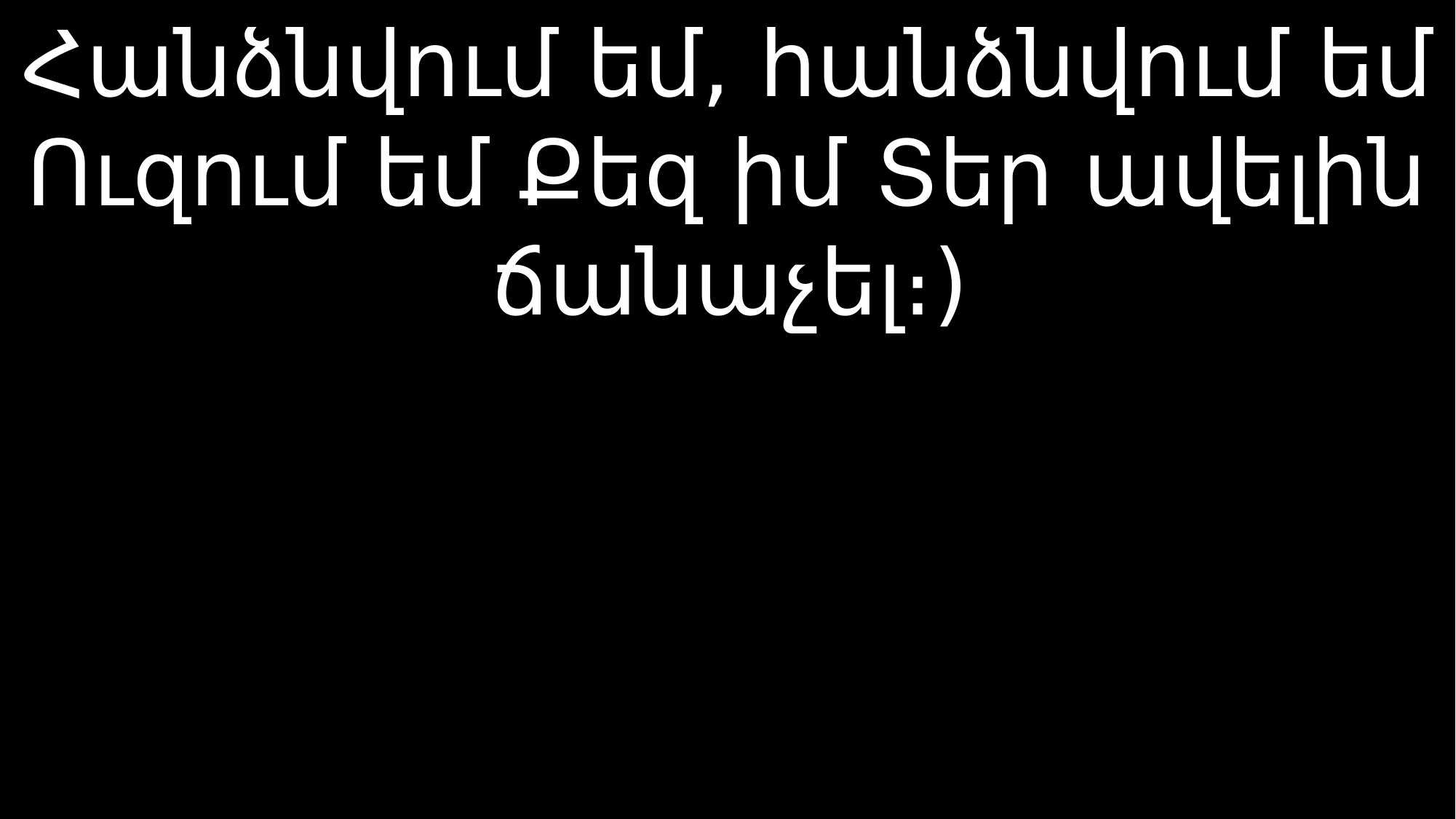

# Հանձնվում եմ, հանձնվում եմ Ուզում եմ Քեզ իմ Տեր ավելին ճանաչել։)